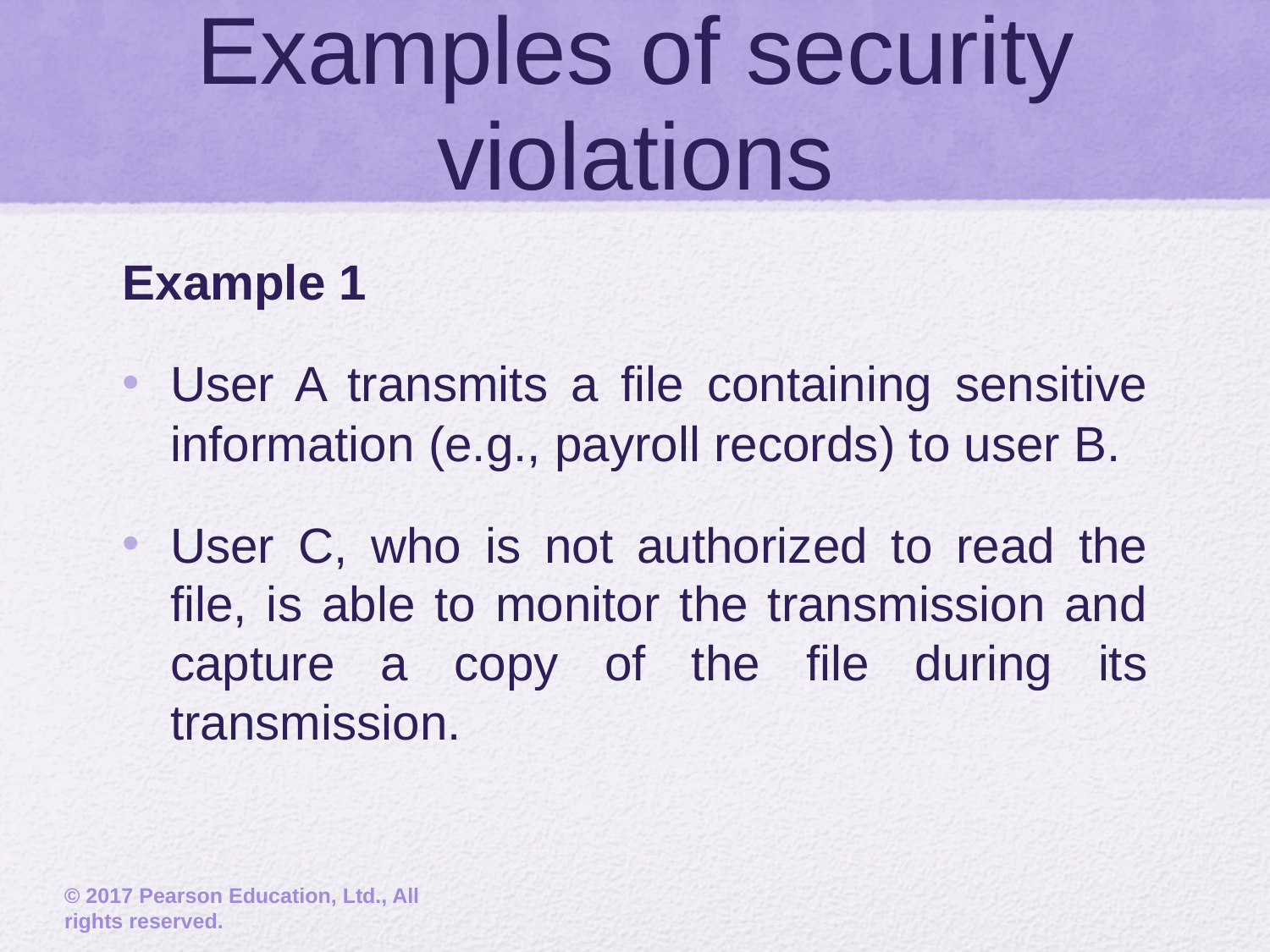

# Examples of security violations
Example 1
User A transmits a file containing sensitive information (e.g., payroll records) to user B.
User C, who is not authorized to read the file, is able to monitor the transmission and capture a copy of the file during its transmission.
© 2017 Pearson Education, Ltd., All rights reserved.